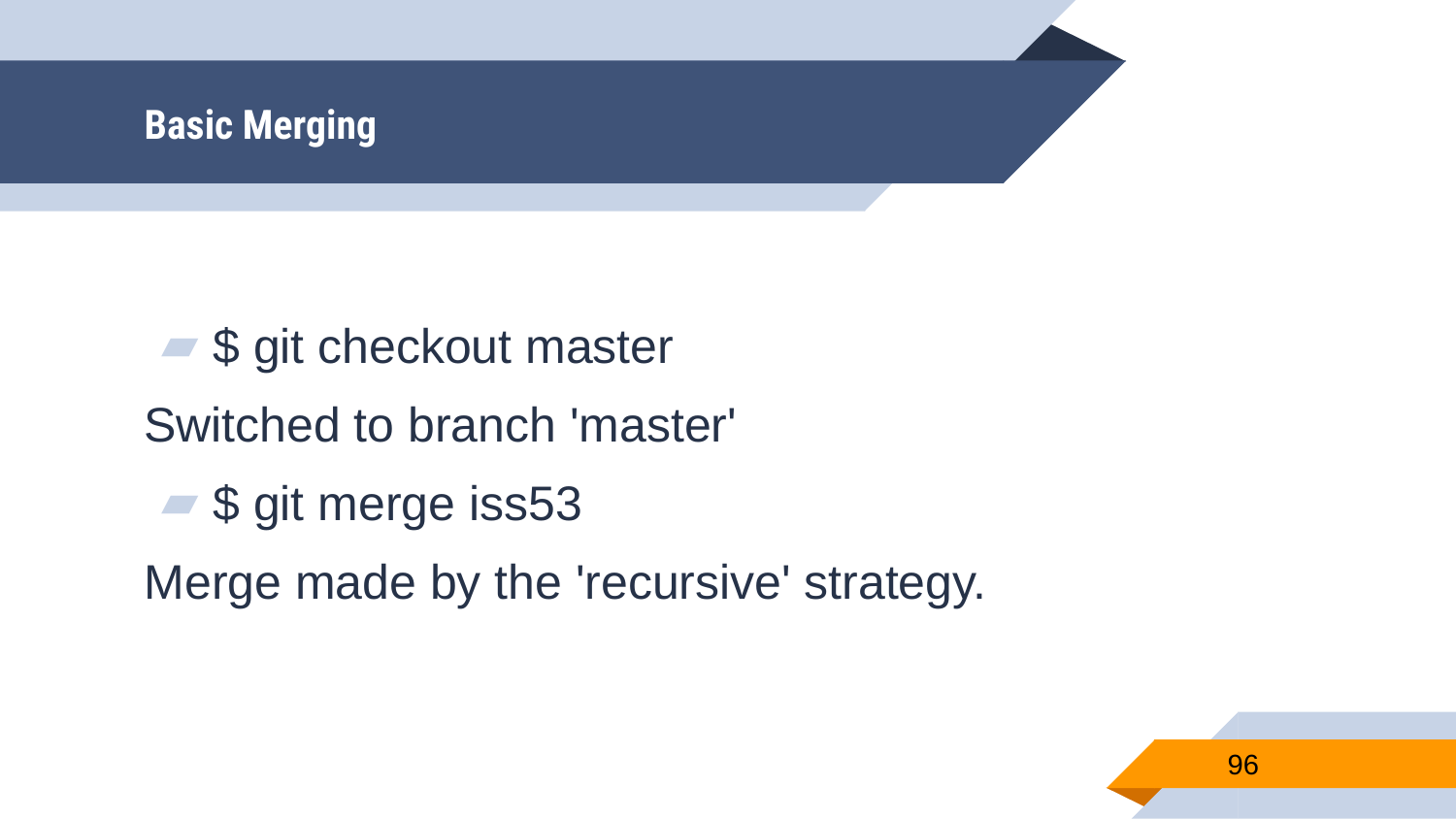

# Basic Merging
$ git checkout master
Switched to branch 'master'
$ git merge iss53
Merge made by the 'recursive' strategy.
96